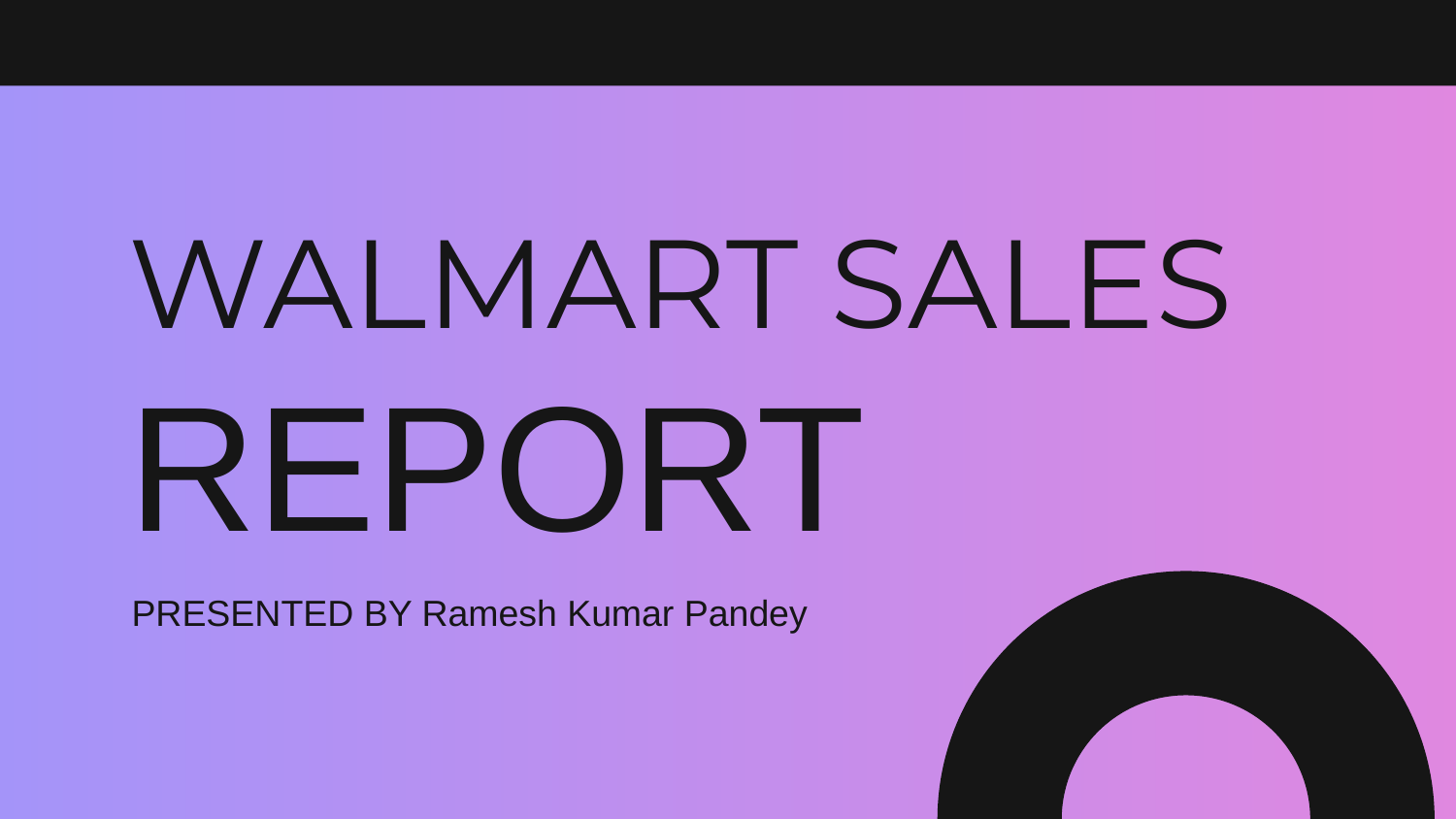

# WALMART SALES REPORT

PRESENTED BY Ramesh Kumar Pandey